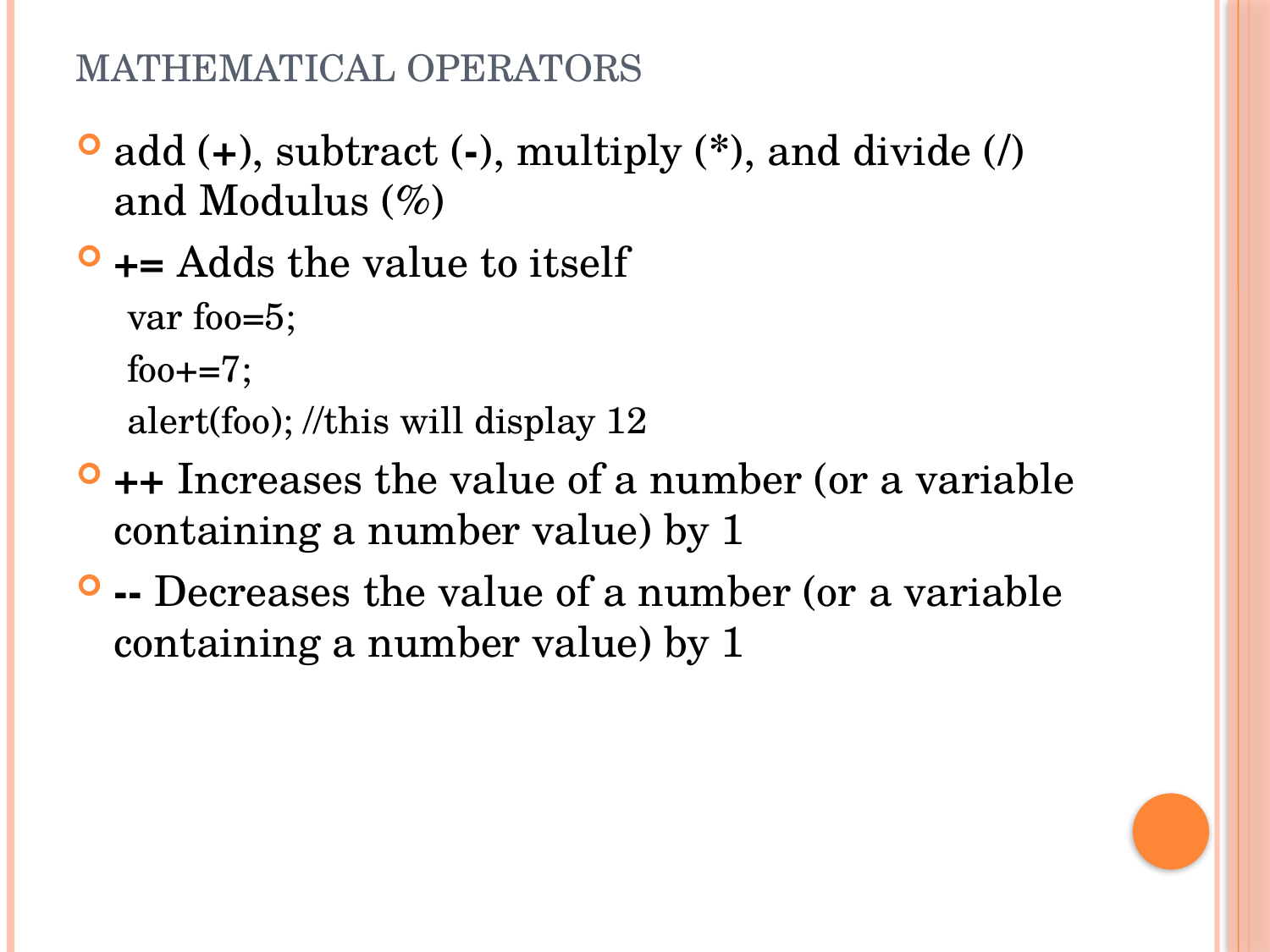

# Mathematical Operators
add (+), subtract (-), multiply (*), and divide (/) and Modulus (%)
+= Adds the value to itself
var foo=5;
foo+=7;
alert(foo); //this will display 12
++ Increases the value of a number (or a variable containing a number value) by 1
-- Decreases the value of a number (or a variable containing a number value) by 1